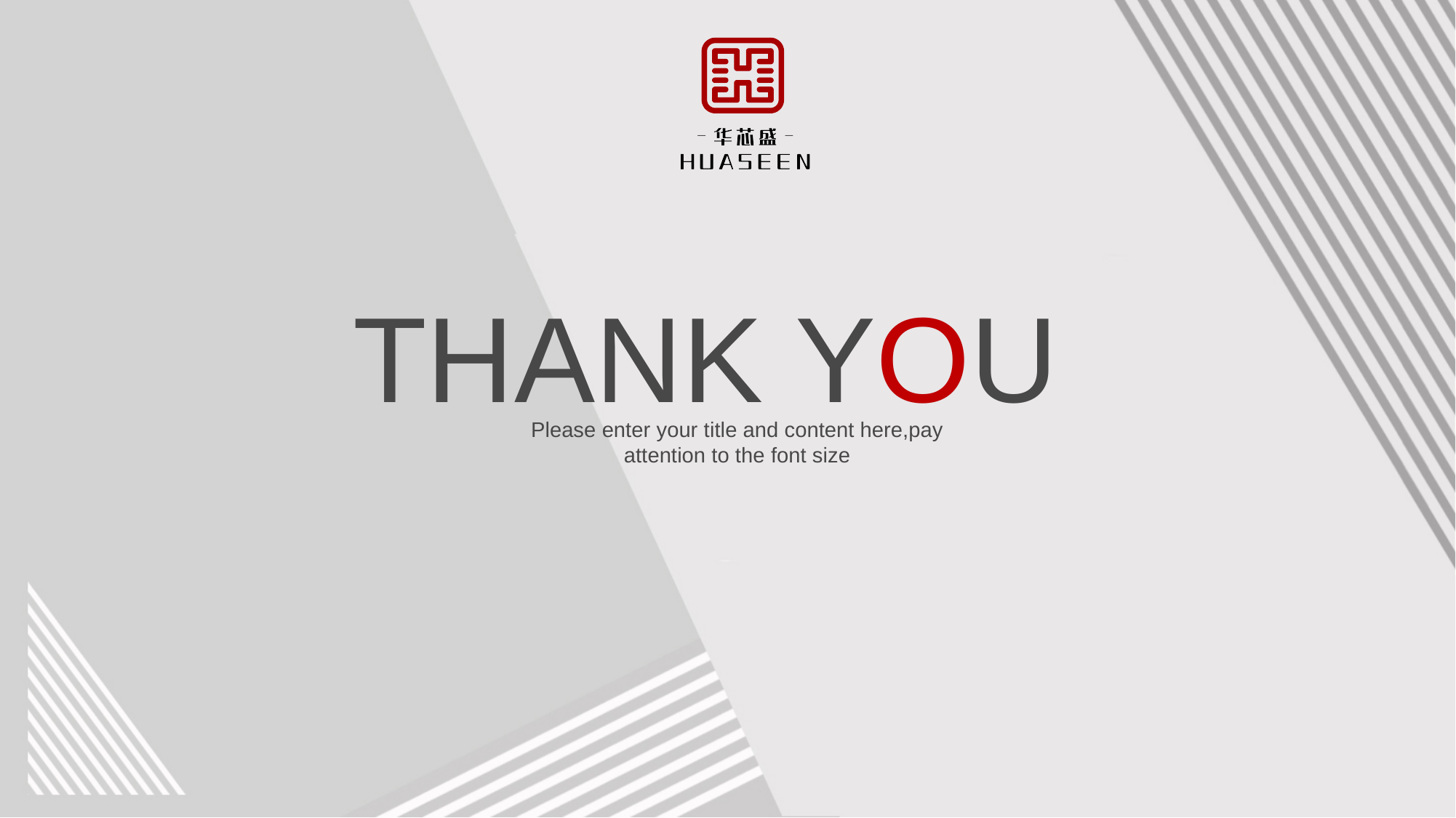

THANK YOU
Please enter your title and content here,pay
attention to the font size